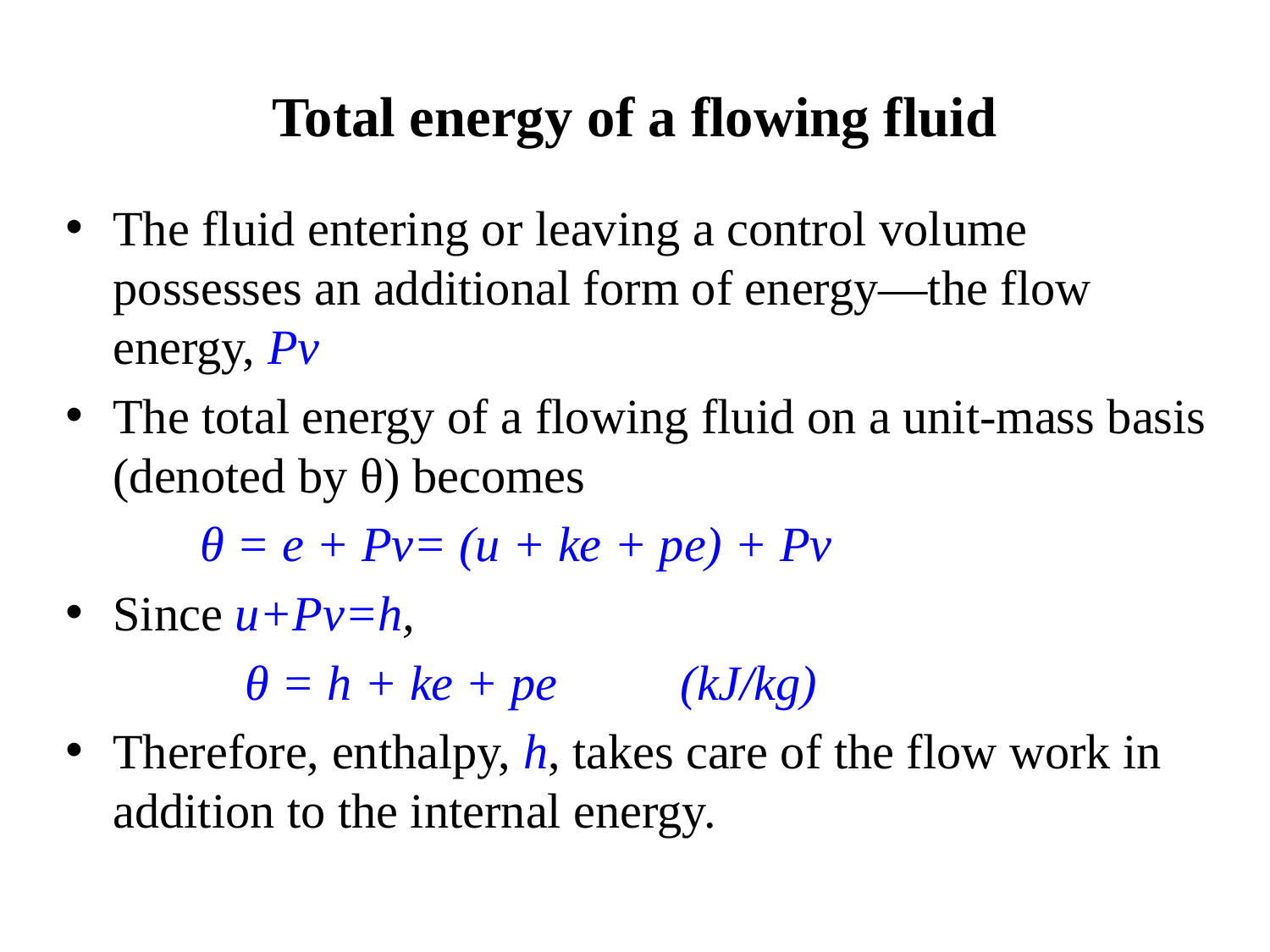

Total energy of a flowing fluid
The fluid entering or leaving a control volume possesses an additional form of energy—the flow energy, Pv
The total energy of a flowing fluid on a unit-mass basis (denoted by θ) becomes
           θ = e + Pv= (u + ke + pe) + Pv
Since u+Pv=h,
           θ = h + ke + pe          (kJ/kg)
Therefore, enthalpy, h, takes care of the flow work in addition to the internal energy.